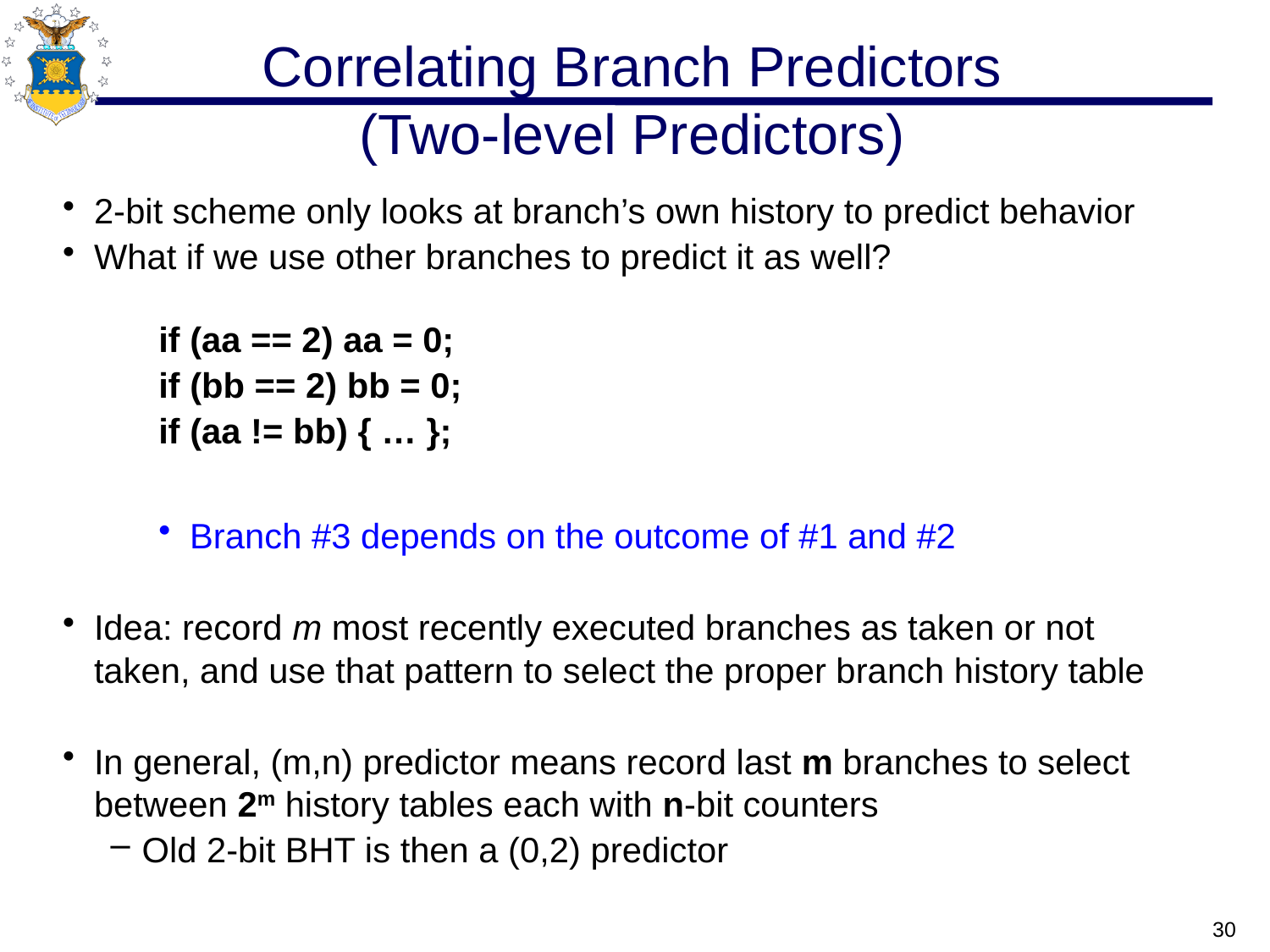

# Correlating Branch Predictors (Two-level Predictors)
2-bit scheme only looks at branch’s own history to predict behavior
What if we use other branches to predict it as well?

if (aa == 2) aa = 0;
if (bb == 2) bb = 0;
if (aa != bb) { … };

Branch #3 depends on the outcome of #1 and #2

Idea: record m most recently executed branches as taken or not taken, and use that pattern to select the proper branch history table

In general, (m,n) predictor means record last m branches to select between 2m history tables each with n-bit counters
Old 2-bit BHT is then a (0,2) predictor
30